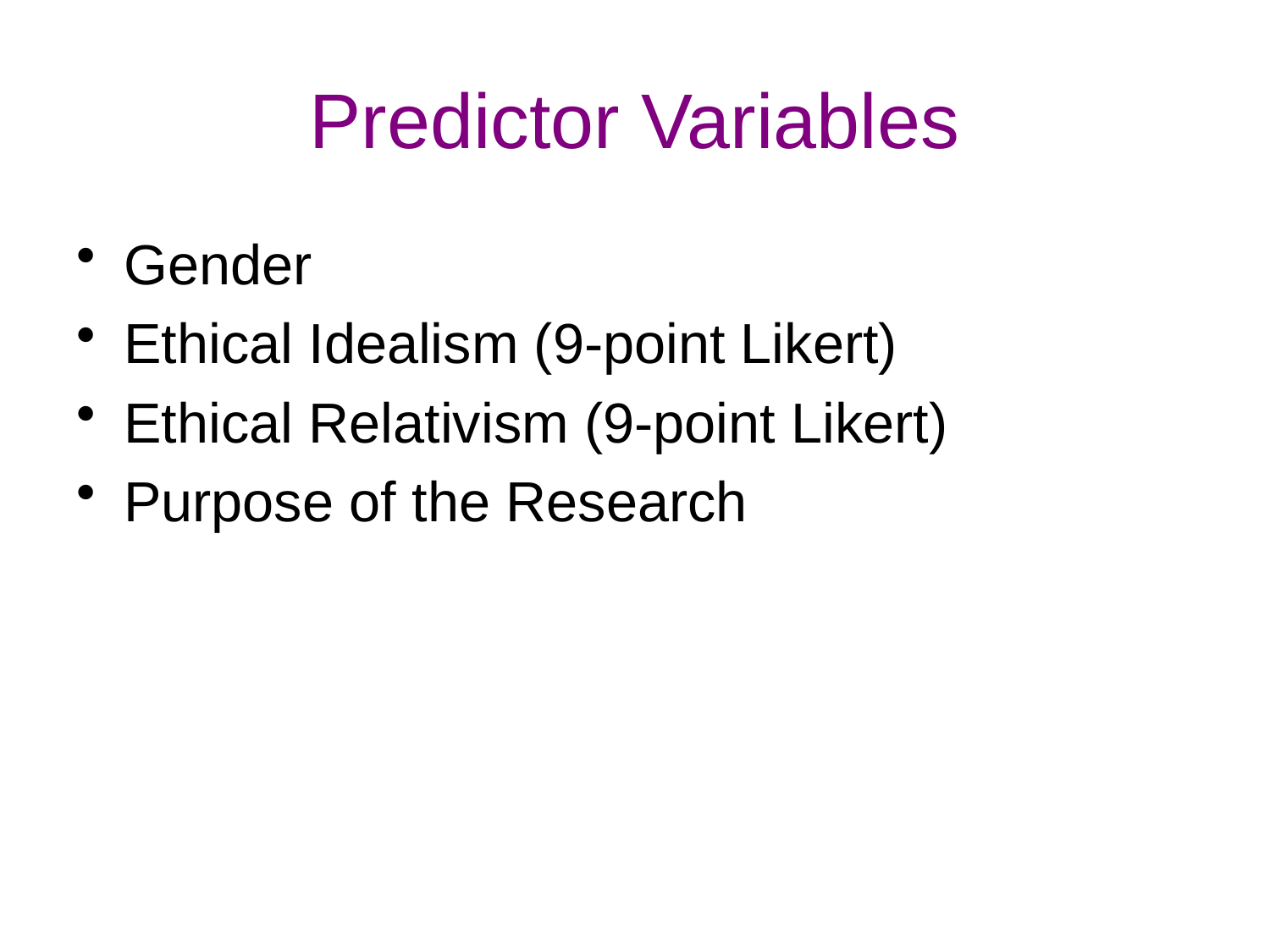

# Predictor Variables
Gender
Ethical Idealism (9-point Likert)
Ethical Relativism (9-point Likert)
Purpose of the Research